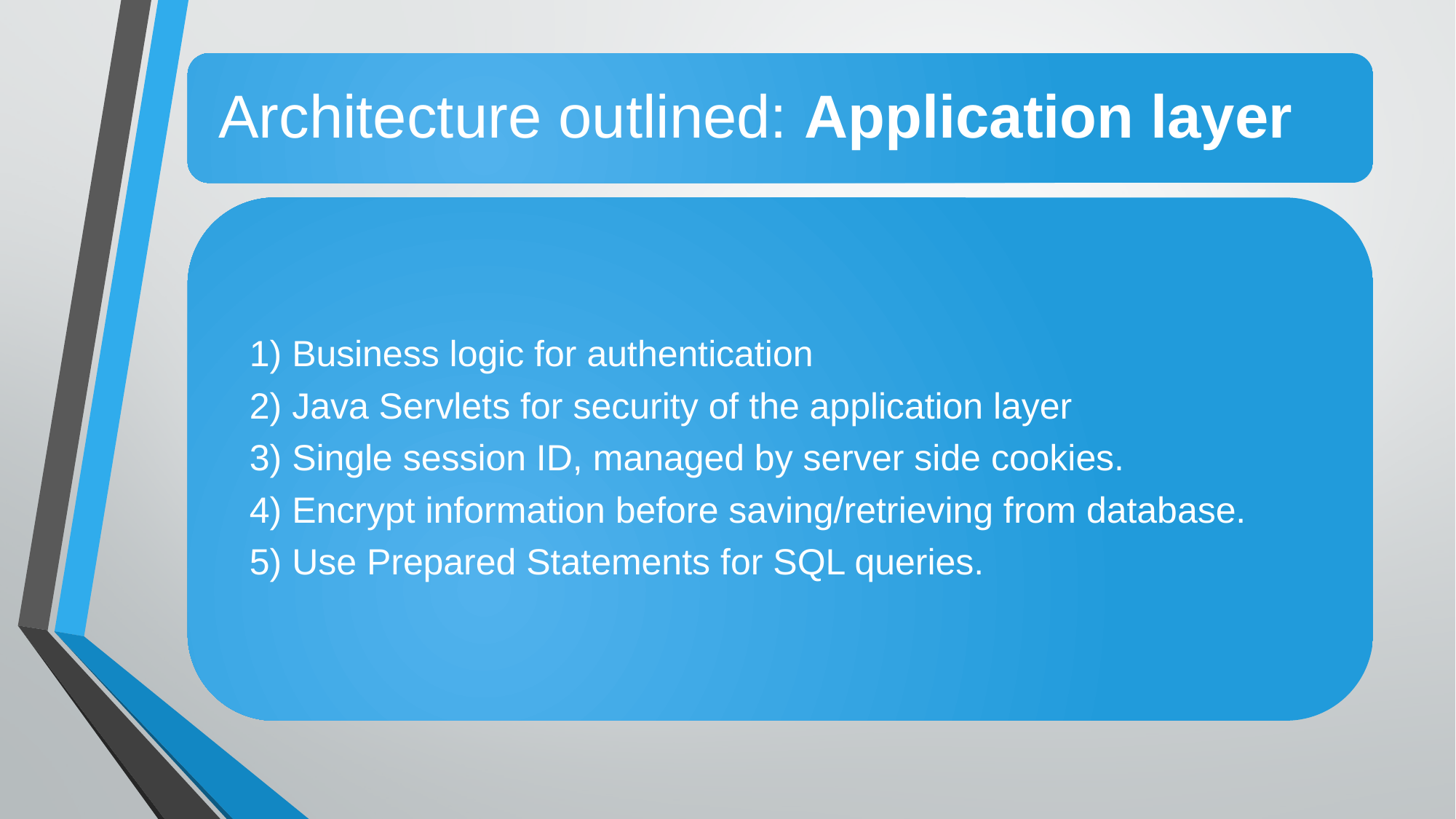

Architecture outlined: Application layer
1) Business logic for authentication
2) Java Servlets for security of the application layer
3) Single session ID, managed by server side cookies.
4) Encrypt information before saving/retrieving from database.
5) Use Prepared Statements for SQL queries.